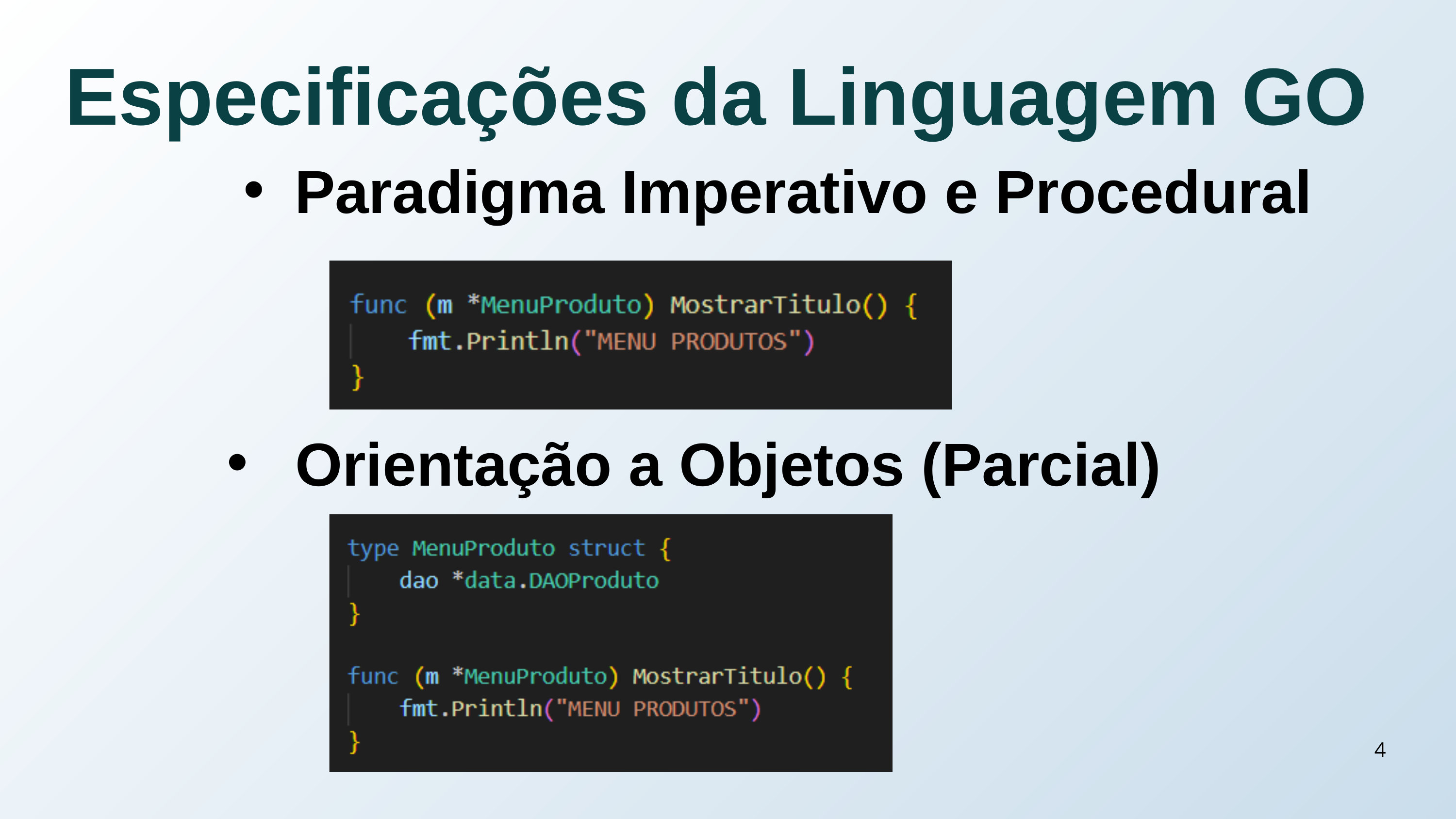

Especificações da Linguagem GO
Paradigma Imperativo e Procedural

 Orientação a Objetos (Parcial)

4